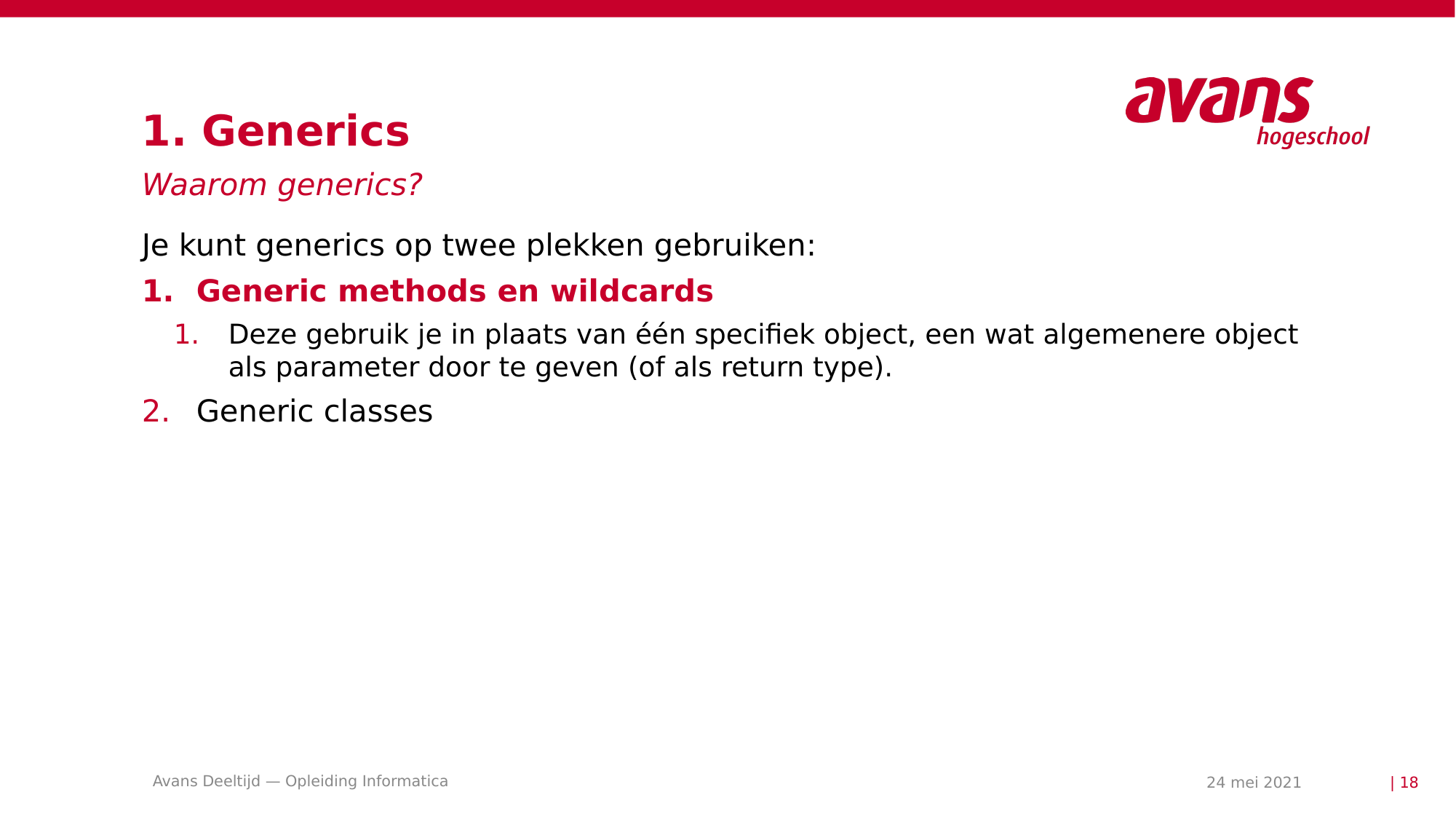

# 1. Generics
Waarom generics?
Je kunt generics op twee plekken gebruiken:
Generic methods en wildcards
Deze gebruik je in plaats van één specifiek object, een wat algemenere object als parameter door te geven (of als return type).
Generic classes
Avans Deeltijd — Opleiding Informatica
24 mei 2021
| 18